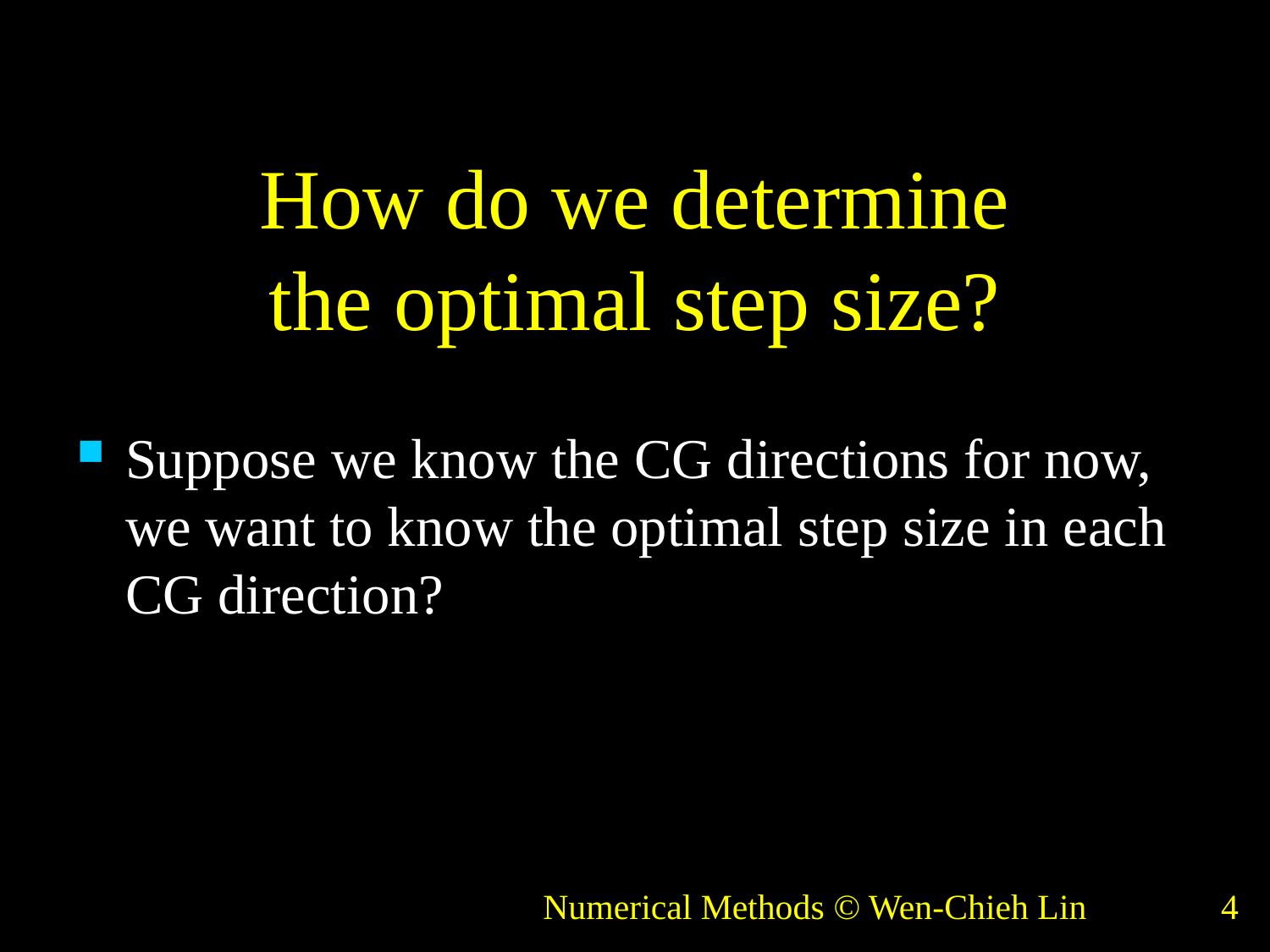

# How do we determine the optimal step size?
Suppose we know the CG directions for now, we want to know the optimal step size in each CG direction?
Numerical Methods © Wen-Chieh Lin
4